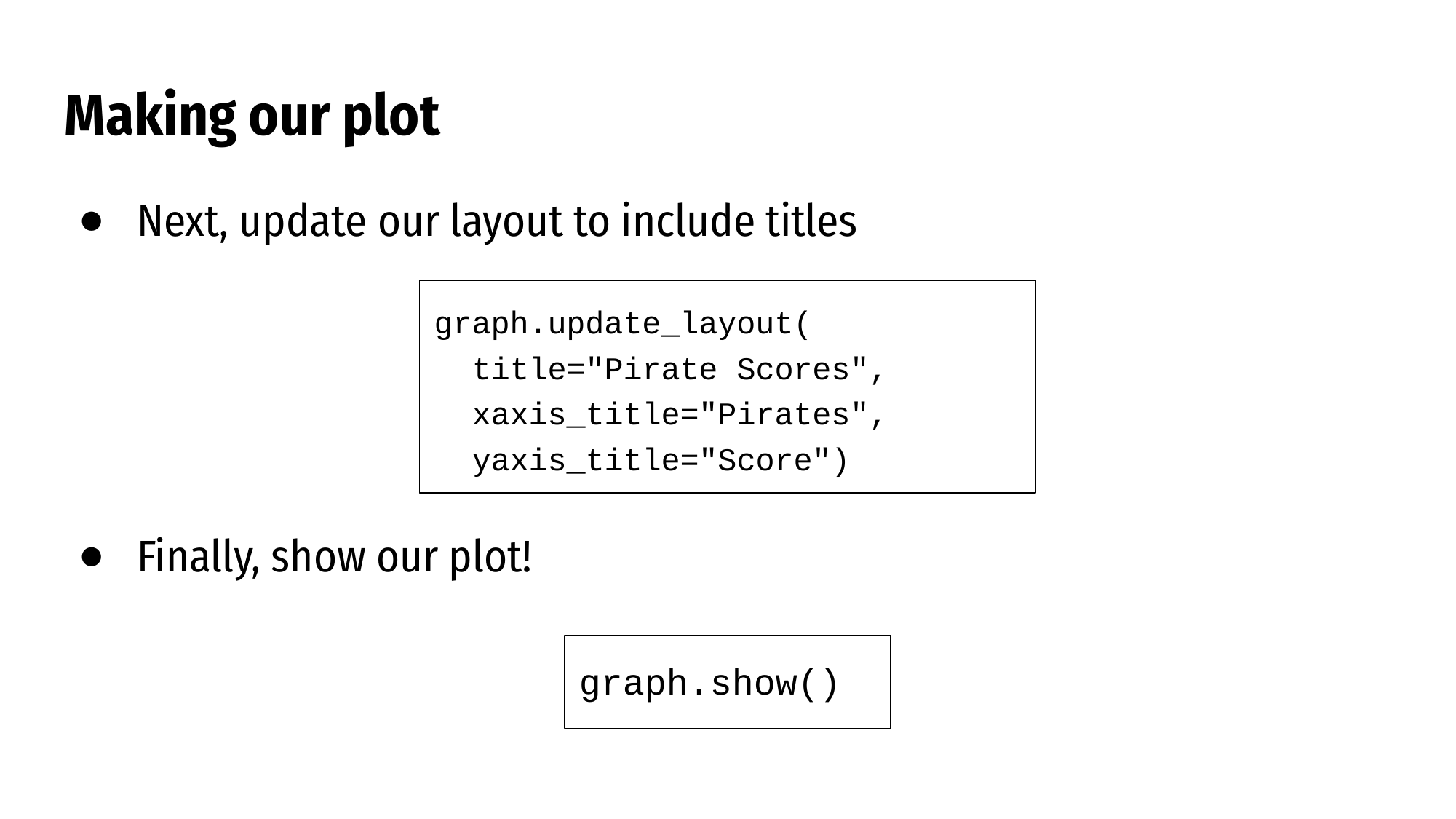

# Making our plot
Next, update our layout to include titles

Finally, show our plot!

graph.update_layout(
  title="Pirate Scores",
  xaxis_title="Pirates",
  yaxis_title="Score")
graph.show()